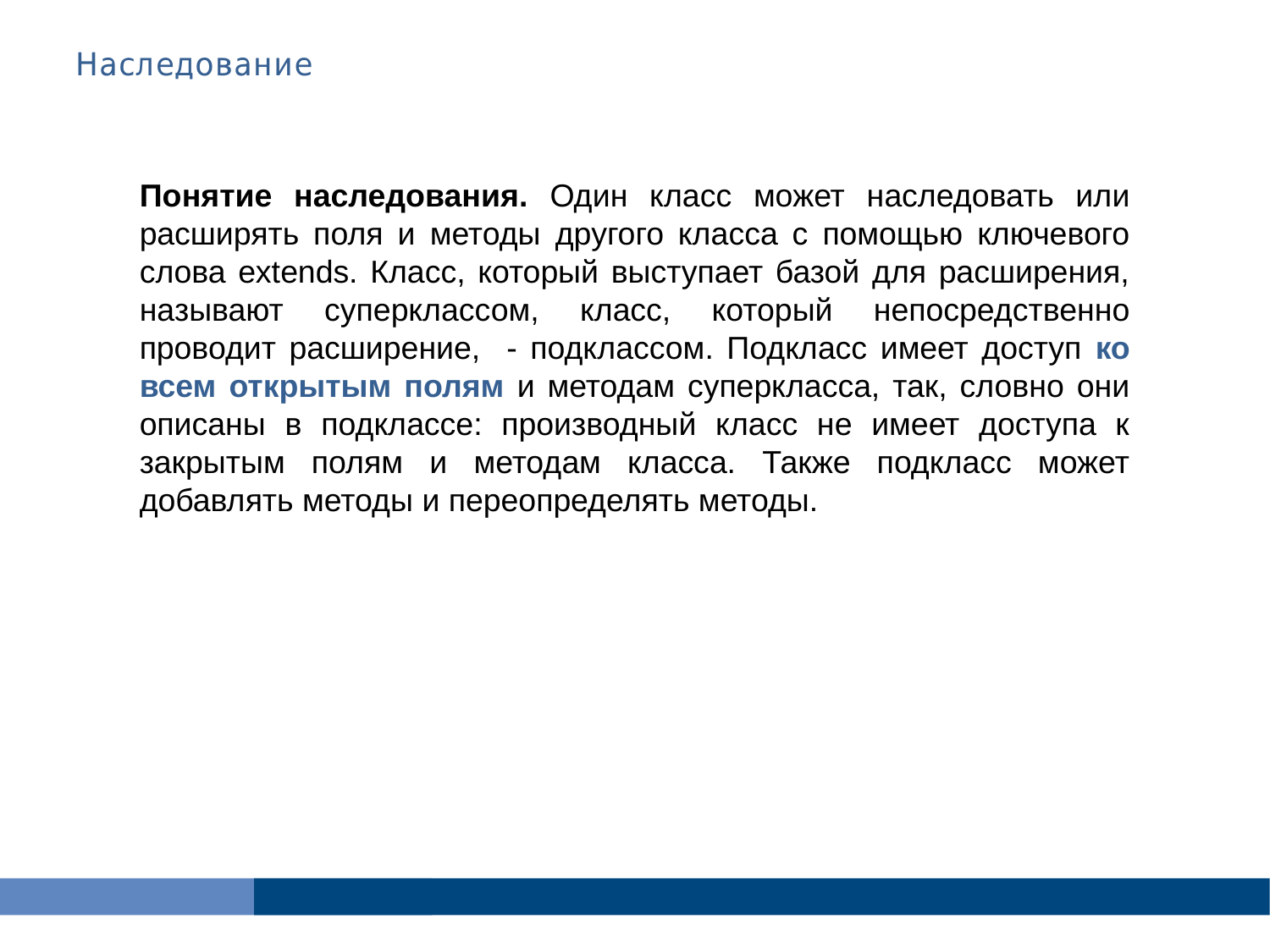

Наследование
Понятие наследования. Один класс может наследовать или расширять поля и методы другого класса с помощью ключевого слова extends. Класс, который выступает базой для расширения, называют суперклассом, класс, который непосредственно проводит расширение,  - подклассом. Подкласс имеет доступ ко всем открытым полям и методам суперкласса, так, словно они описаны в подклассе: производный класс не имеет доступа к закрытым полям и методам класса. Также подкласс может добавлять методы и переопределять методы.